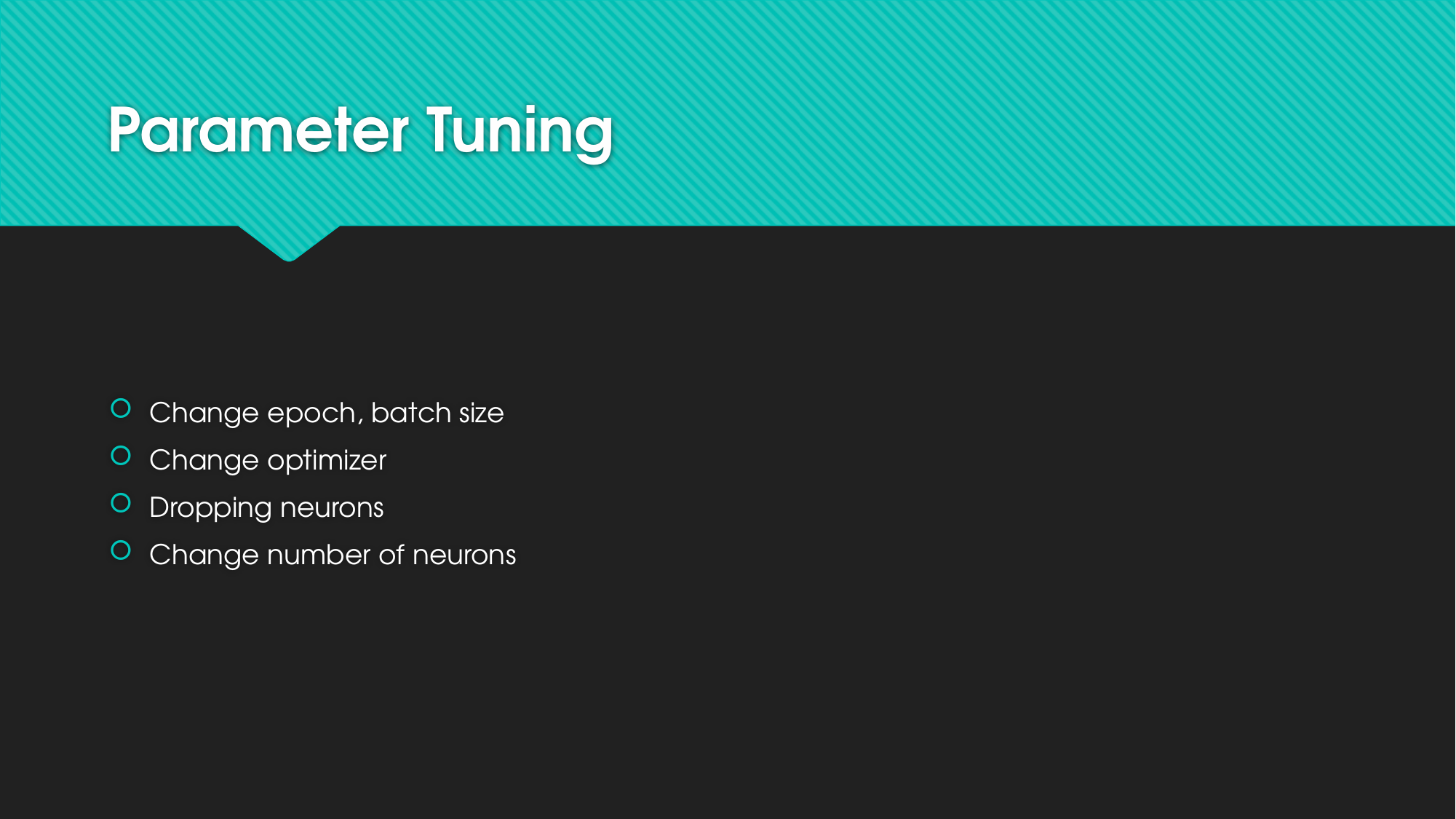

# Parameter Tuning
Change epoch, batch size
Change optimizer
Dropping neurons
Change number of neurons